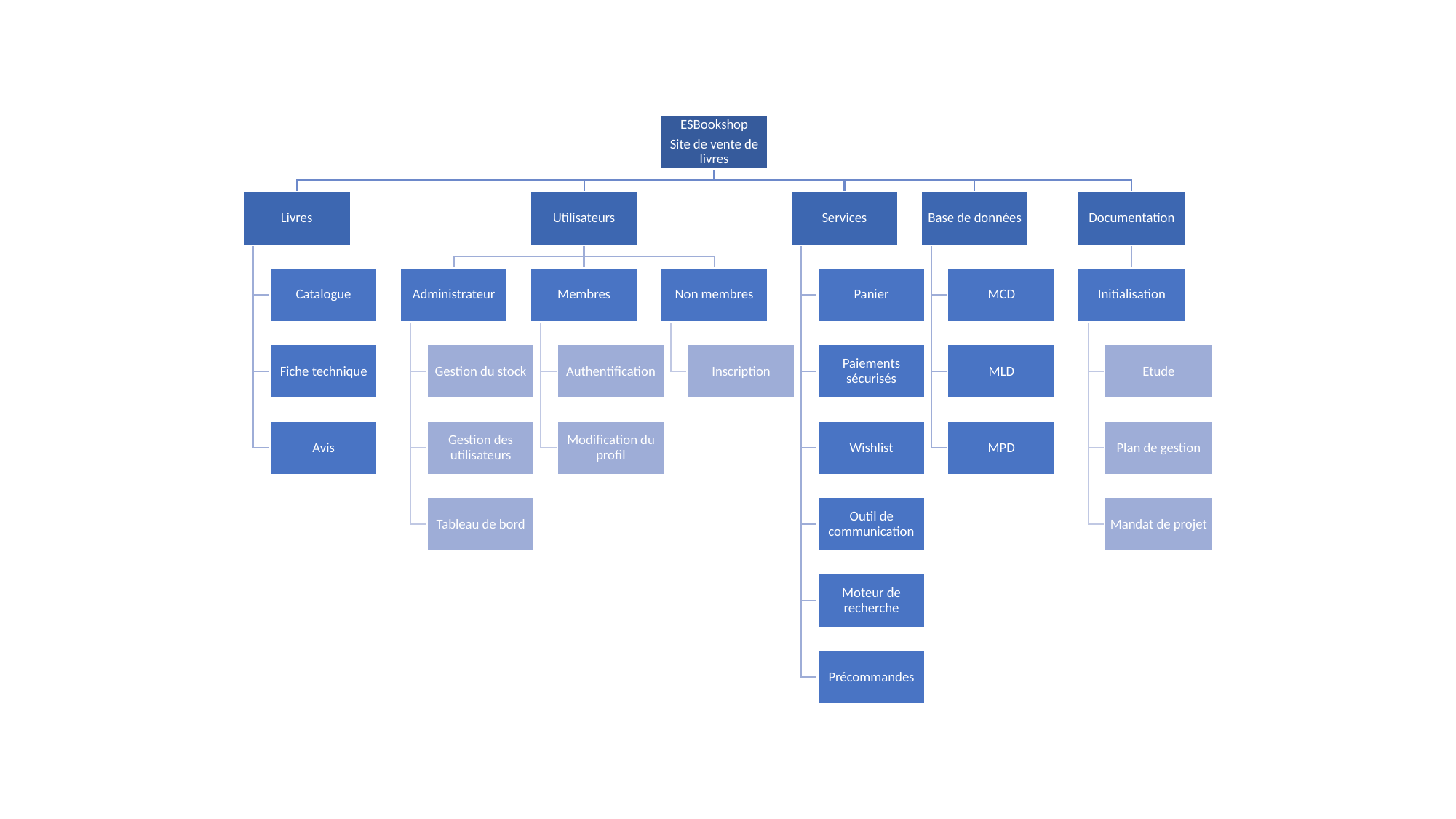

ESBookshop
Site de vente de livres
Livres
Catalogue
Fiche technique
Avis
Utilisateurs
Administrateur
Gestion du stock
Gestion des utilisateurs
Tableau de bord
Membres
Authentification
Modification du profil
Non membres
Inscription
Services
Panier
Paiements sécurisés
Wishlist
Outil de communication
Moteur de recherche
Précommandes
Base de données
MCD
MLD
MPD
Documentation
Initialisation
Etude
Plan de gestion
Mandat de projet